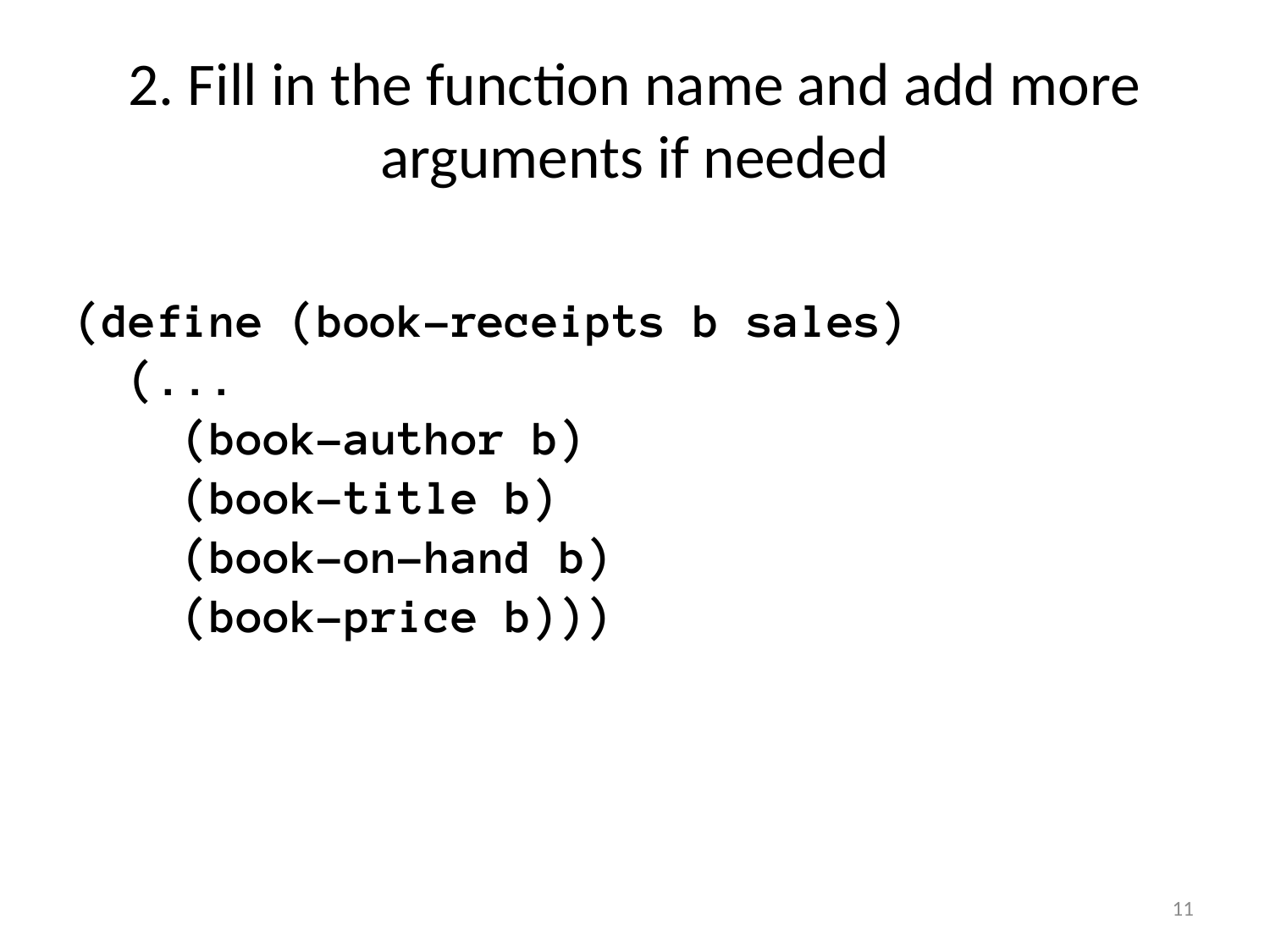

# 2. Fill in the function name and add more arguments if needed

(define (book-receipts b sales)
  (...
    (book-author b)
    (book-title b)
    (book-on-hand b)
    (book-price b)))
11